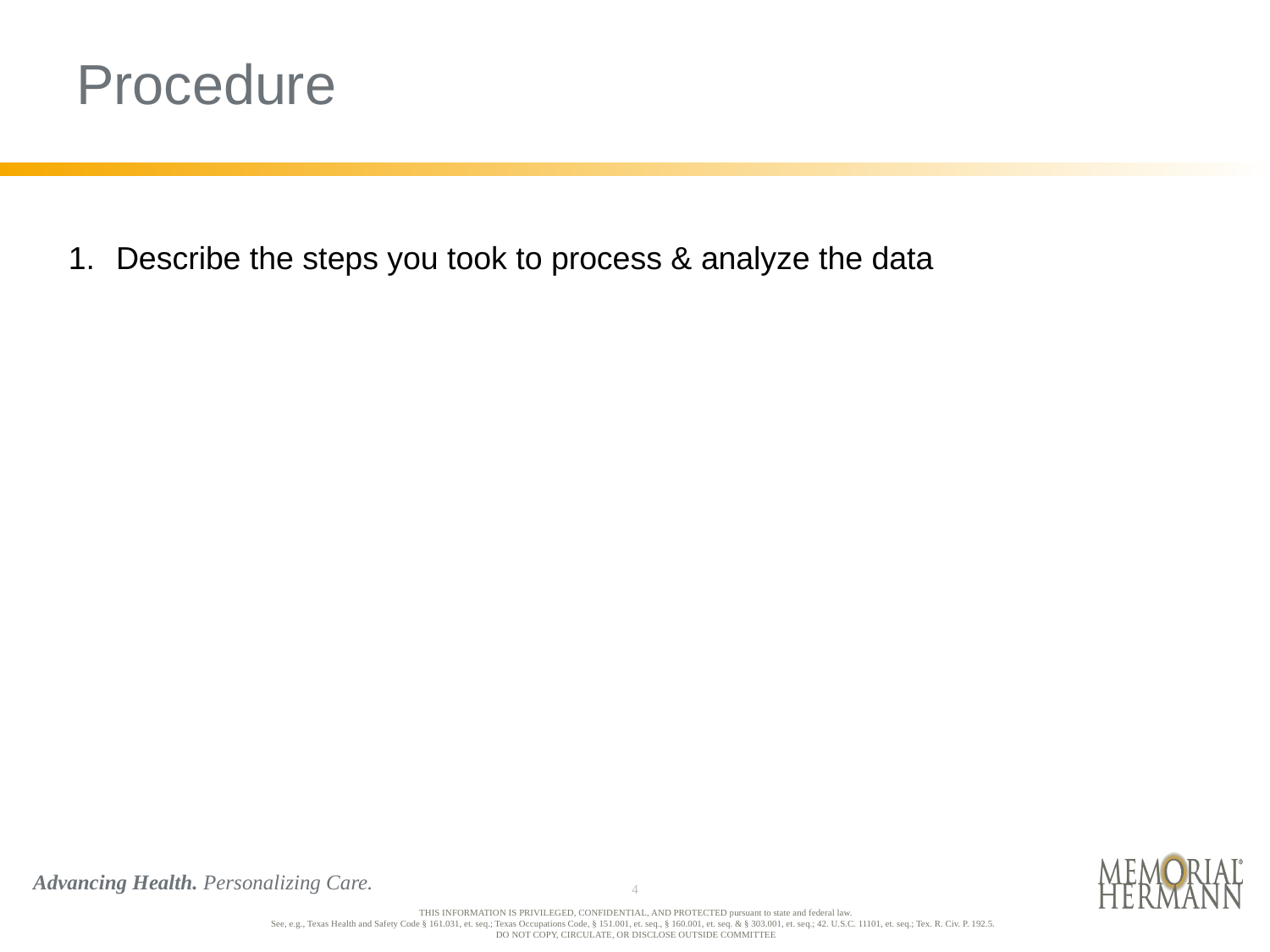

# Procedure
Describe the steps you took to process & analyze the data